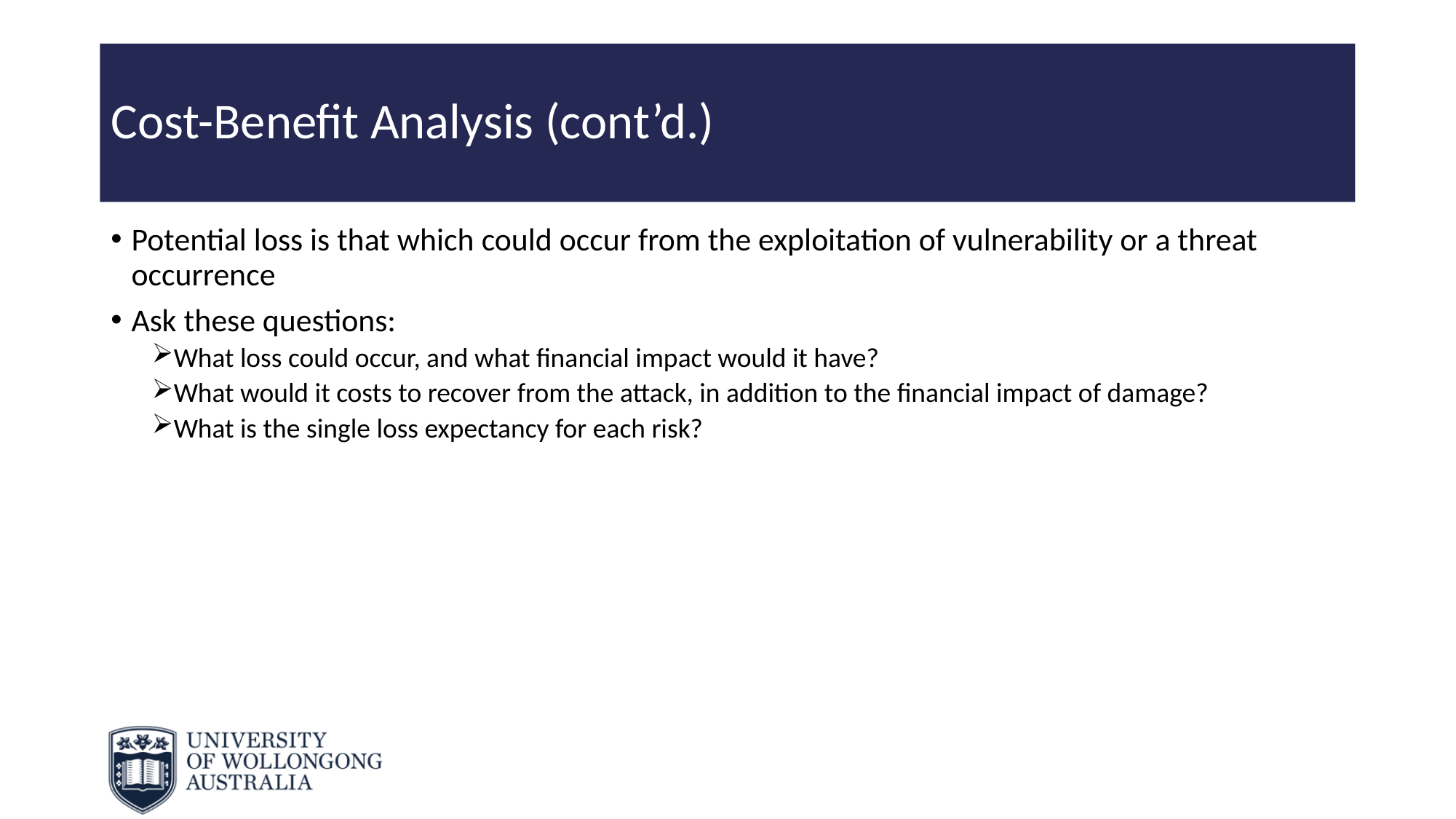

# Cost-Benefit Analysis (cont’d.)
Potential loss is that which could occur from the exploitation of vulnerability or a threat occurrence
Ask these questions:
What loss could occur, and what financial impact would it have?
What would it costs to recover from the attack, in addition to the financial impact of damage?
What is the single loss expectancy for each risk?